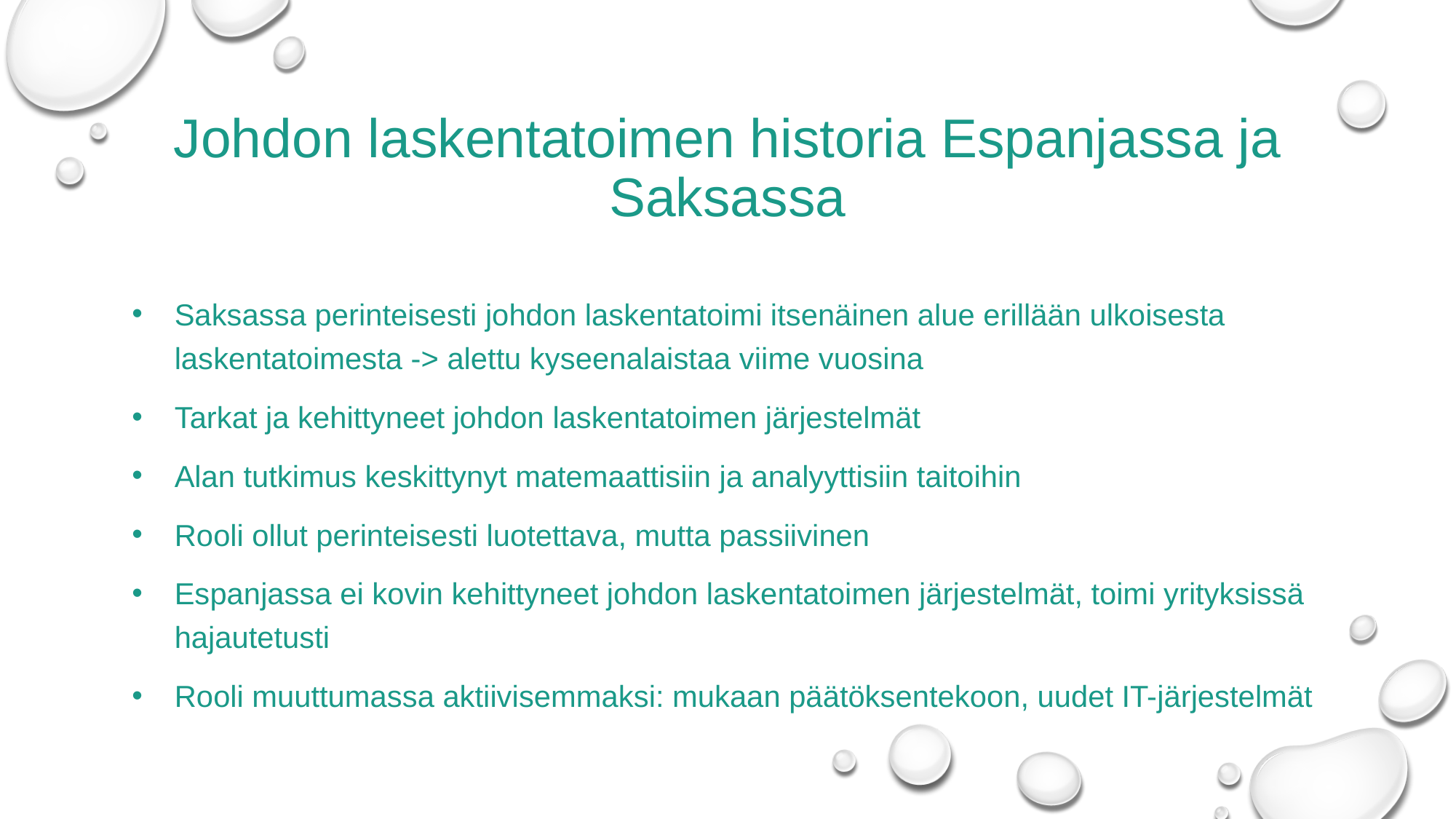

# Johdon laskentatoimen historia Espanjassa ja Saksassa
Saksassa perinteisesti johdon laskentatoimi itsenäinen alue erillään ulkoisesta laskentatoimesta -> alettu kyseenalaistaa viime vuosina
Tarkat ja kehittyneet johdon laskentatoimen järjestelmät
Alan tutkimus keskittynyt matemaattisiin ja analyyttisiin taitoihin
Rooli ollut perinteisesti luotettava, mutta passiivinen
Espanjassa ei kovin kehittyneet johdon laskentatoimen järjestelmät, toimi yrityksissä hajautetusti
Rooli muuttumassa aktiivisemmaksi: mukaan päätöksentekoon, uudet IT-järjestelmät